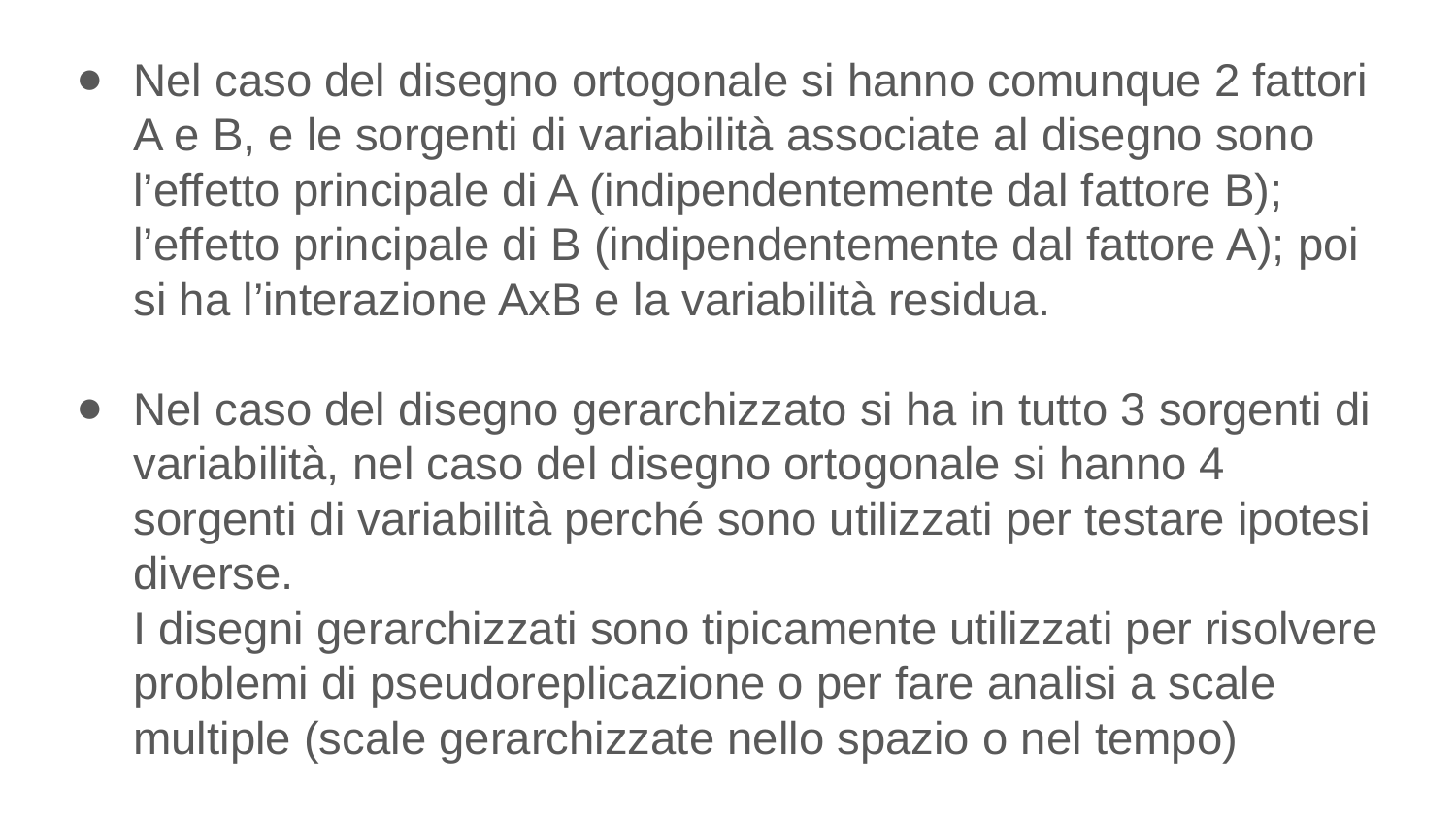

Nel caso del disegno ortogonale si hanno comunque 2 fattori A e B, e le sorgenti di variabilità associate al disegno sono l’effetto principale di A (indipendentemente dal fattore B); l’effetto principale di B (indipendentemente dal fattore A); poi si ha l’interazione AxB e la variabilità residua.

Nel caso del disegno gerarchizzato si ha in tutto 3 sorgenti di variabilità, nel caso del disegno ortogonale si hanno 4 sorgenti di variabilità perché sono utilizzati per testare ipotesi diverse.
I disegni gerarchizzati sono tipicamente utilizzati per risolvere problemi di pseudoreplicazione o per fare analisi a scale multiple (scale gerarchizzate nello spazio o nel tempo)